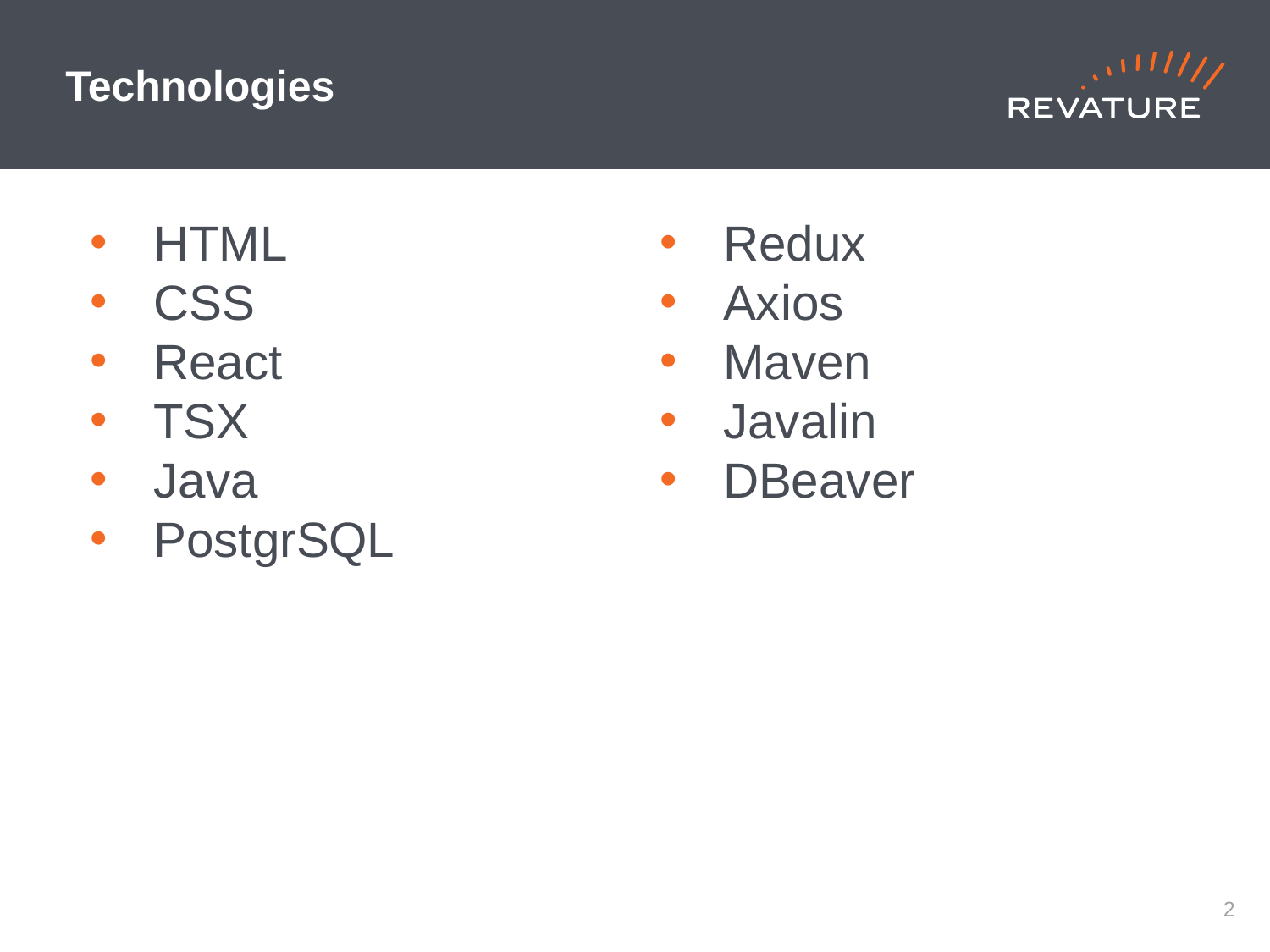

# Technologies
HTML
CSS
React
TSX
Java
PostgrSQL
Redux
Axios
Maven
Javalin
DBeaver

2